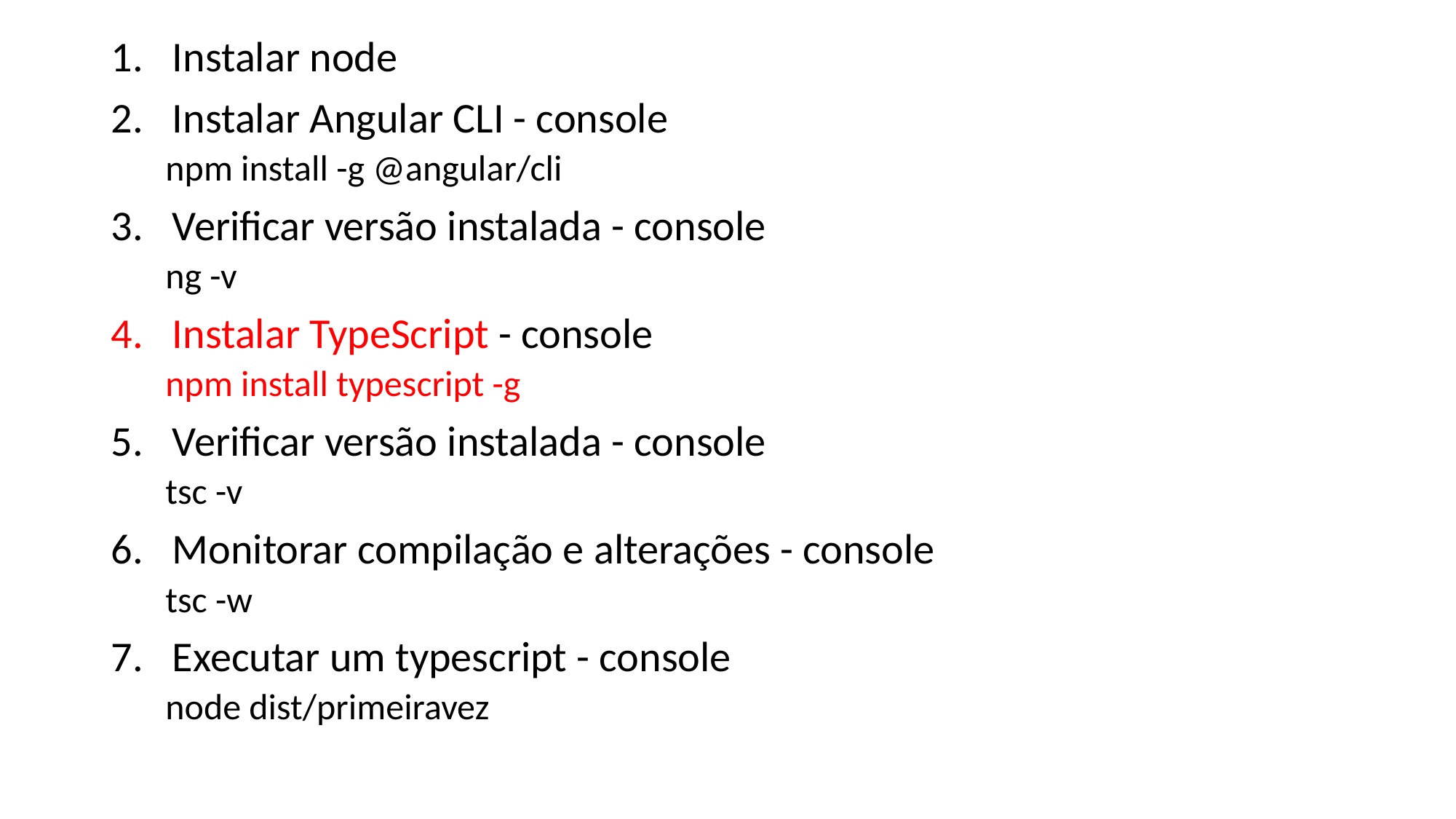

Instalar node
Instalar Angular CLI - console
npm install -g @angular/cli
Verificar versão instalada - console
ng -v
Instalar TypeScript - console
npm install typescript -g
Verificar versão instalada - console
tsc -v
Monitorar compilação e alterações - console
tsc -w
Executar um typescript - console
node dist/primeiravez